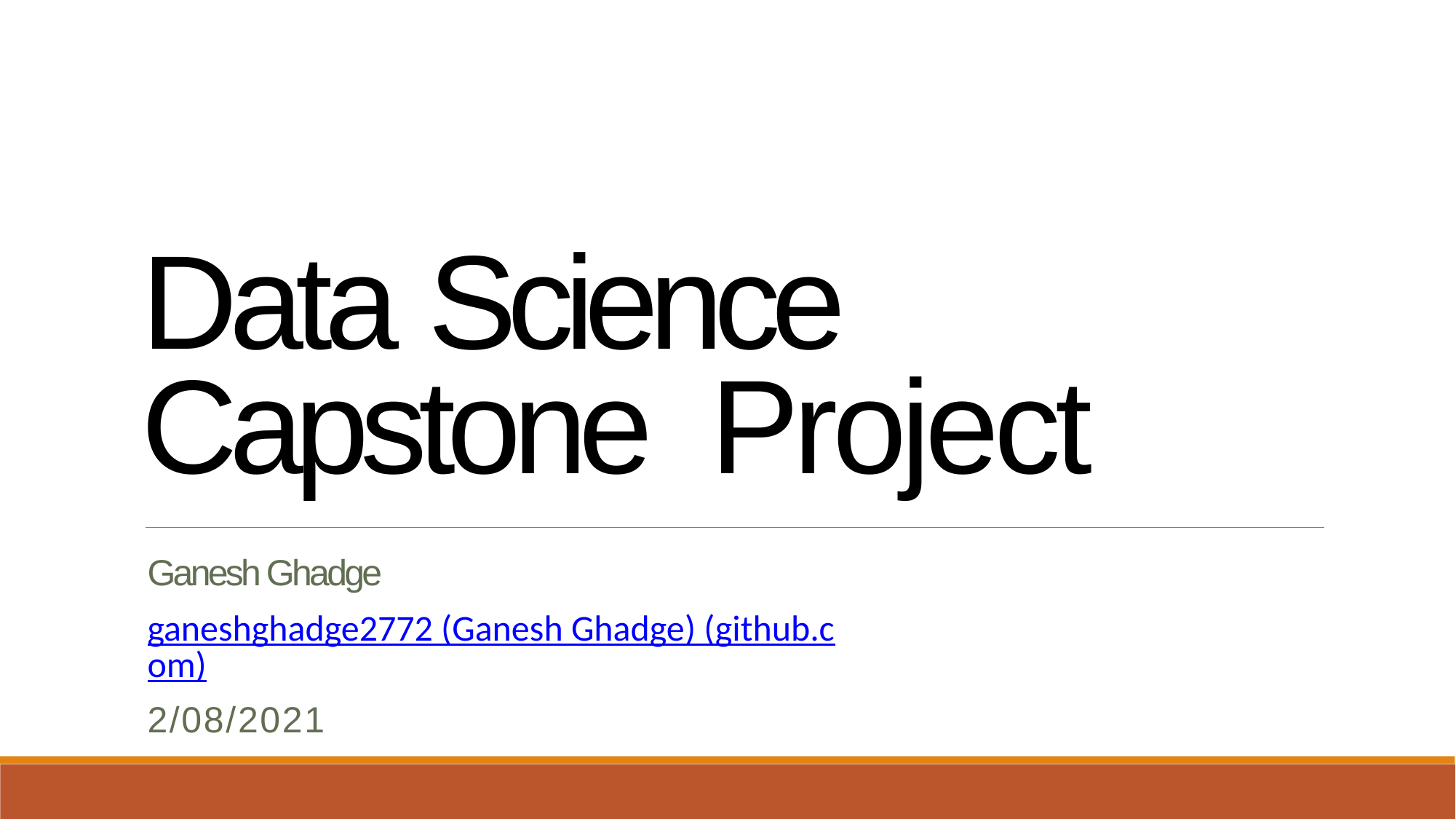

Data Science Capstone  Project

Ganesh Ghadge
ganeshghadge2772 (Ganesh Ghadge) (github.com)
2/08/2021